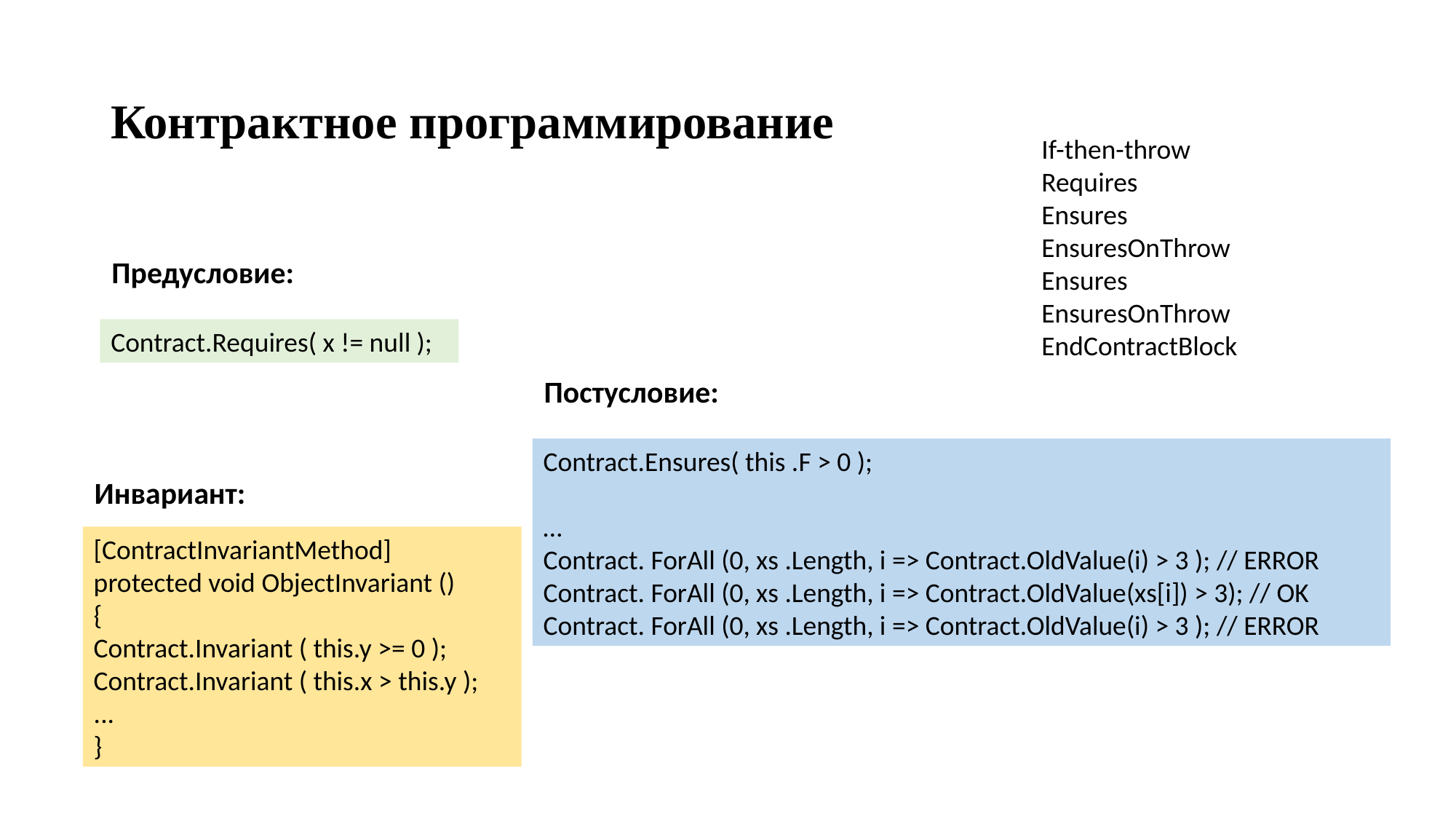

# Контрактное программирование
If-then-throw
Requires
Ensures
EnsuresOnThrow
Ensures
EnsuresOnThrow
EndContractBlock
Предусловие:
Contract.Requires( x != null );
Постусловие:
Contract.Ensures( this .F > 0 );

…
Contract. ForAll (0, xs .Length, i => Contract.OldValue(i) > 3 ); // ERROR
Contract. ForAll (0, xs .Length, i => Contract.OldValue(xs[i]) > 3); // OK
Contract. ForAll (0, xs .Length, i => Contract.OldValue(i) > 3 ); // ERROR
Инвариант:
[ContractInvariantMethod]
protected void ObjectInvariant ()
{
Contract.Invariant ( this.y >= 0 );
Contract.Invariant ( this.x > this.y );
...
}